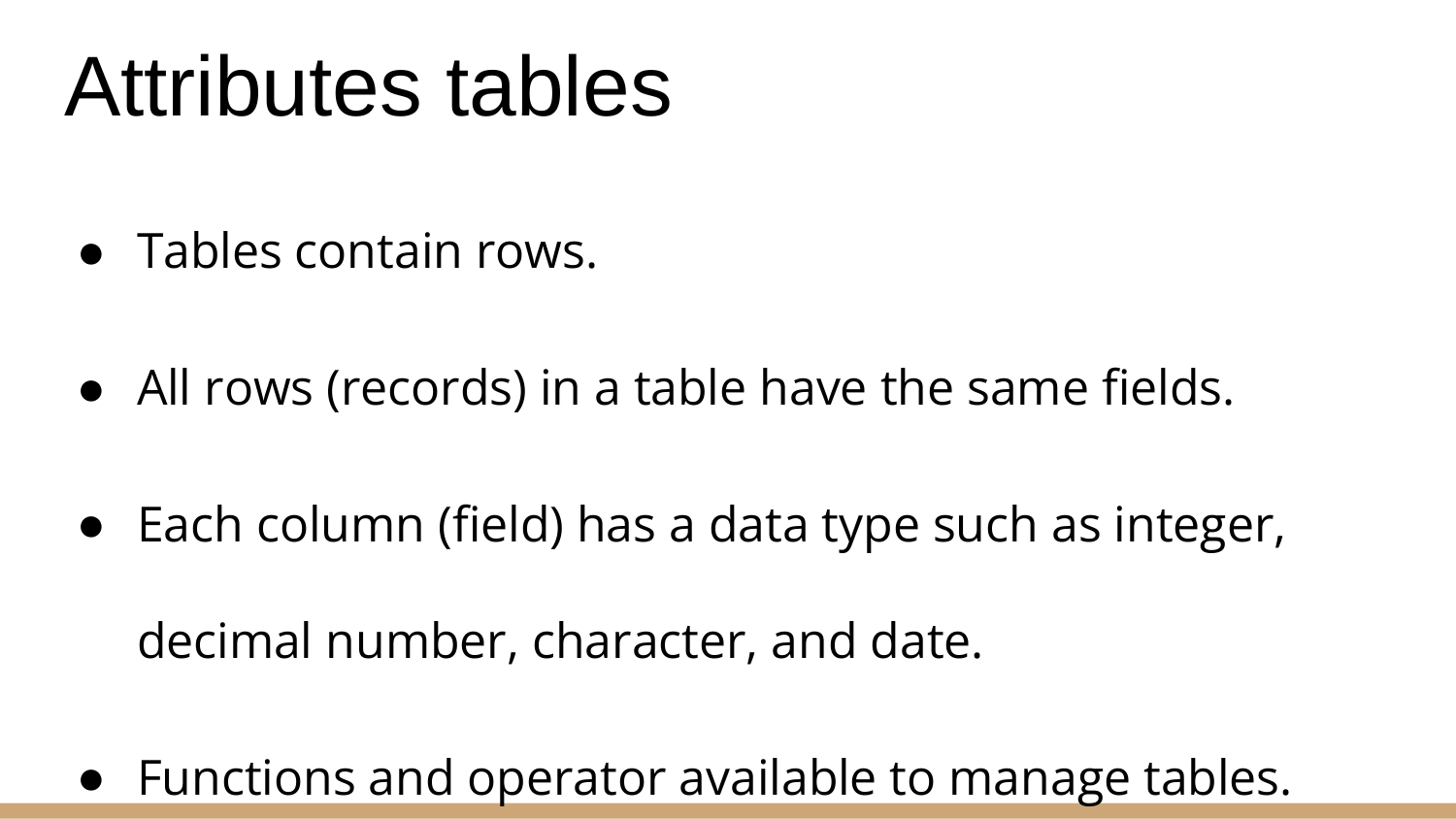

# Attributes tables
Tables contain rows.
All rows (records) in a table have the same fields.
Each column (field) has a data type such as integer, decimal number, character, and date.
Functions and operator available to manage tables.